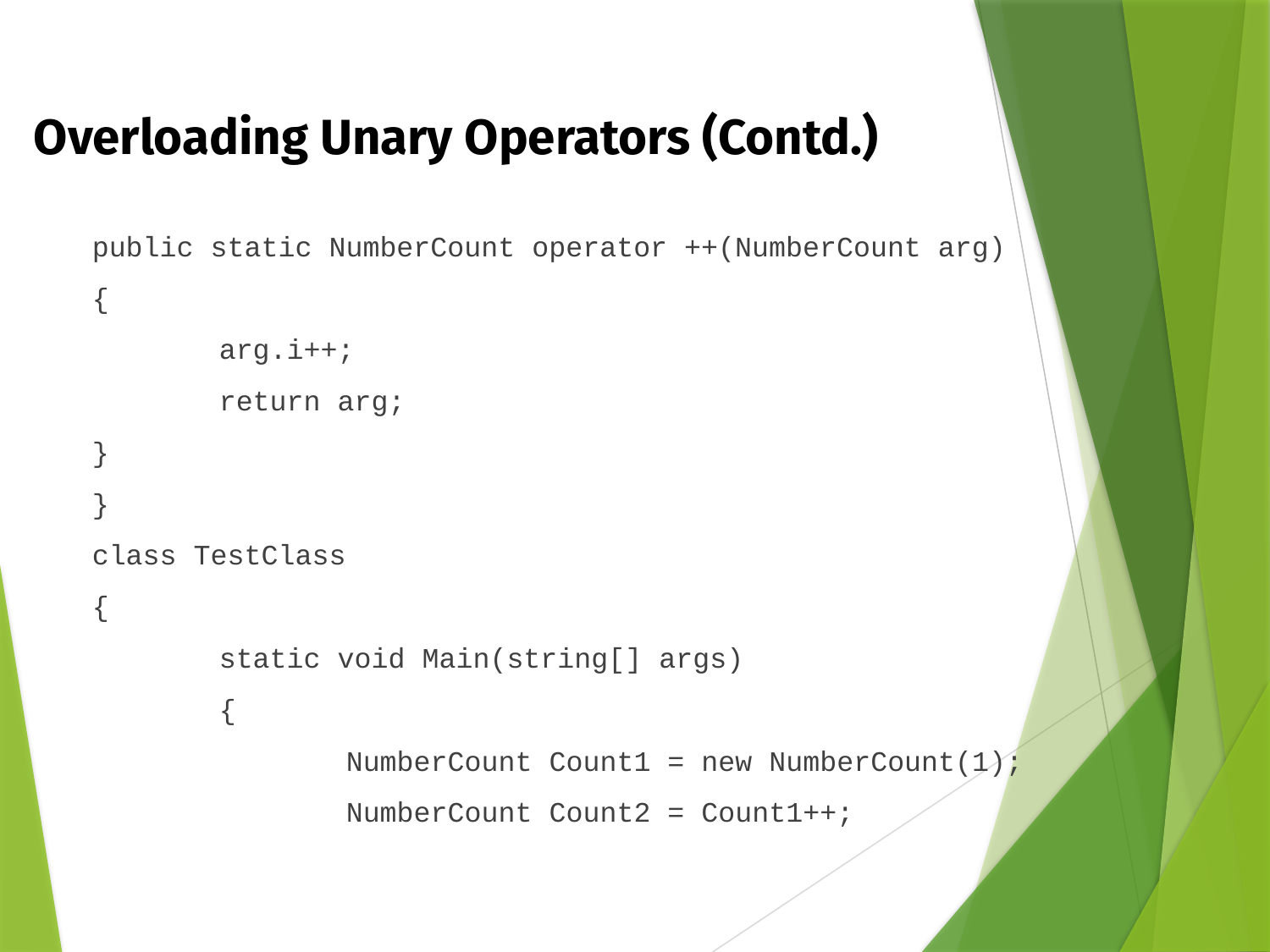

Overloading Unary Operators (Contd.)
	public static NumberCount operator ++(NumberCount arg)
	{
		arg.i++;
		return arg;
	}
	}
	class TestClass
	{
		static void Main(string[] args)
		{
			NumberCount Count1 = new NumberCount(1);
			NumberCount Count2 = Count1++;